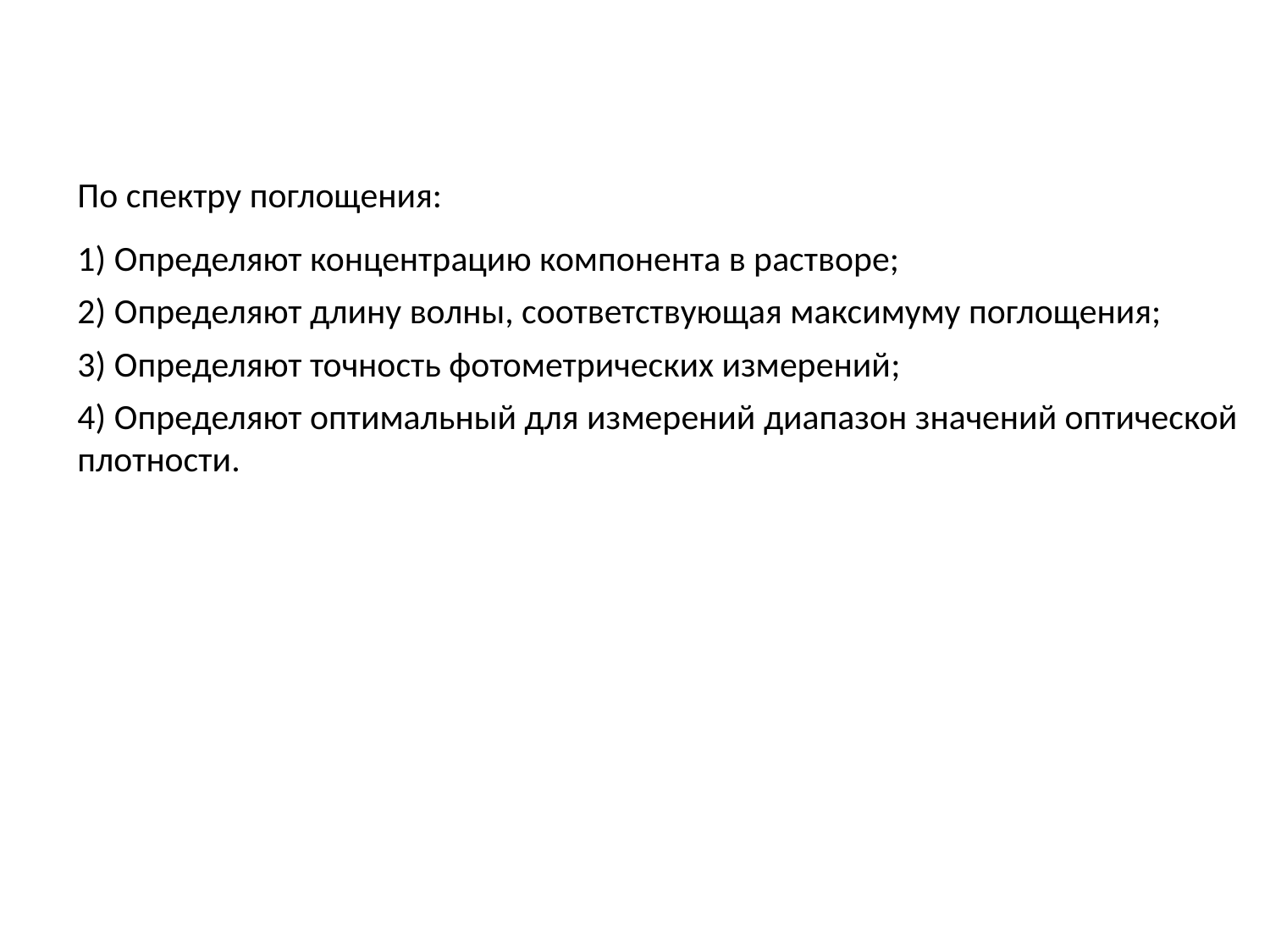

По спектру поглощения:
1) Определяют концентрацию компонента в растворе;
2) Определяют длину волны, соответствующая максимуму поглощения;
3) Определяют точность фотометрических измерений;
4) Определяют оптимальный для измерений диапазон значений оптической плотности.